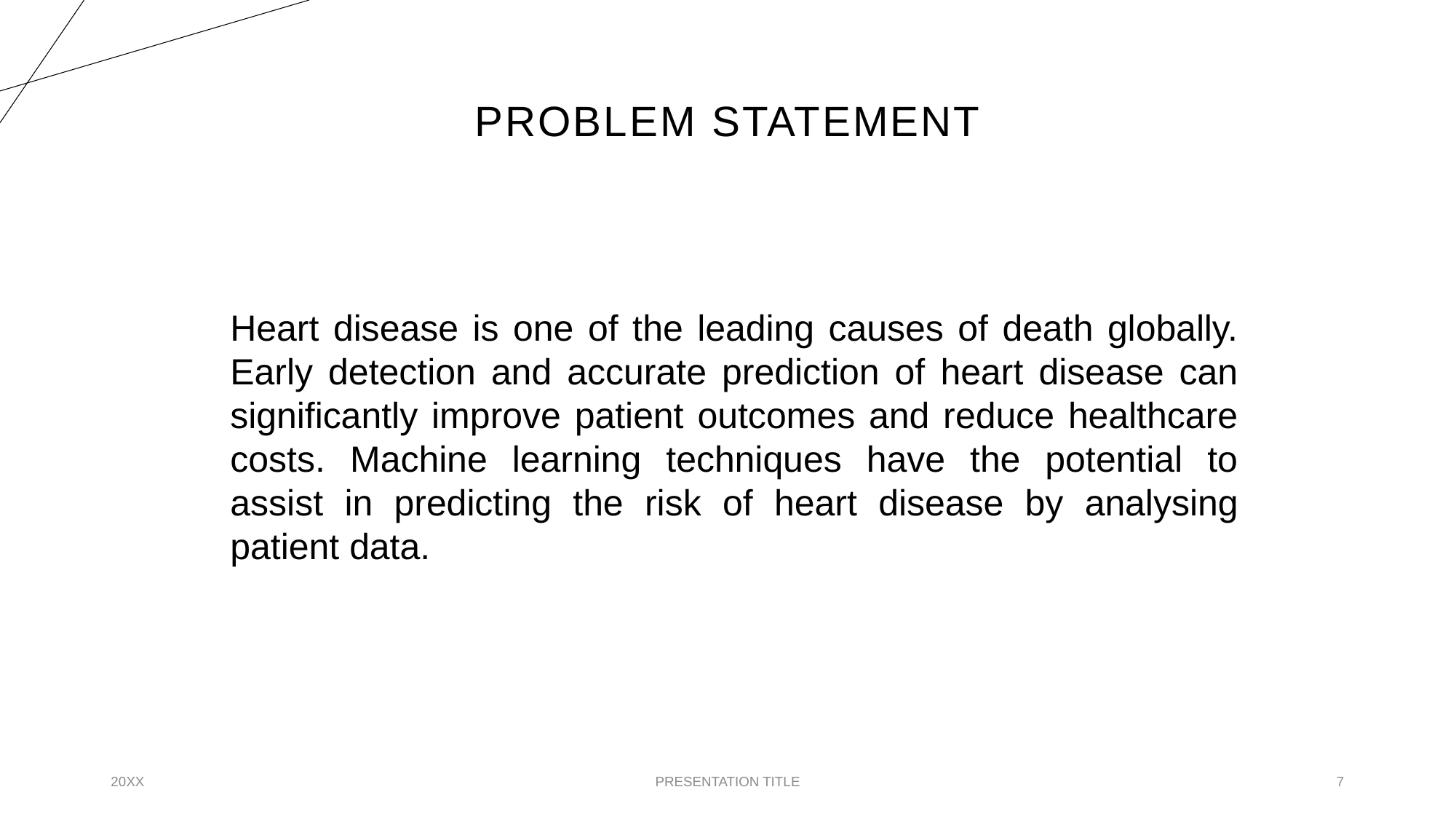

# Problem statement
Heart disease is one of the leading causes of death globally. Early detection and accurate prediction of heart disease can significantly improve patient outcomes and reduce healthcare costs. Machine learning techniques have the potential to assist in predicting the risk of heart disease by analysing patient data.
20XX
PRESENTATION TITLE
7